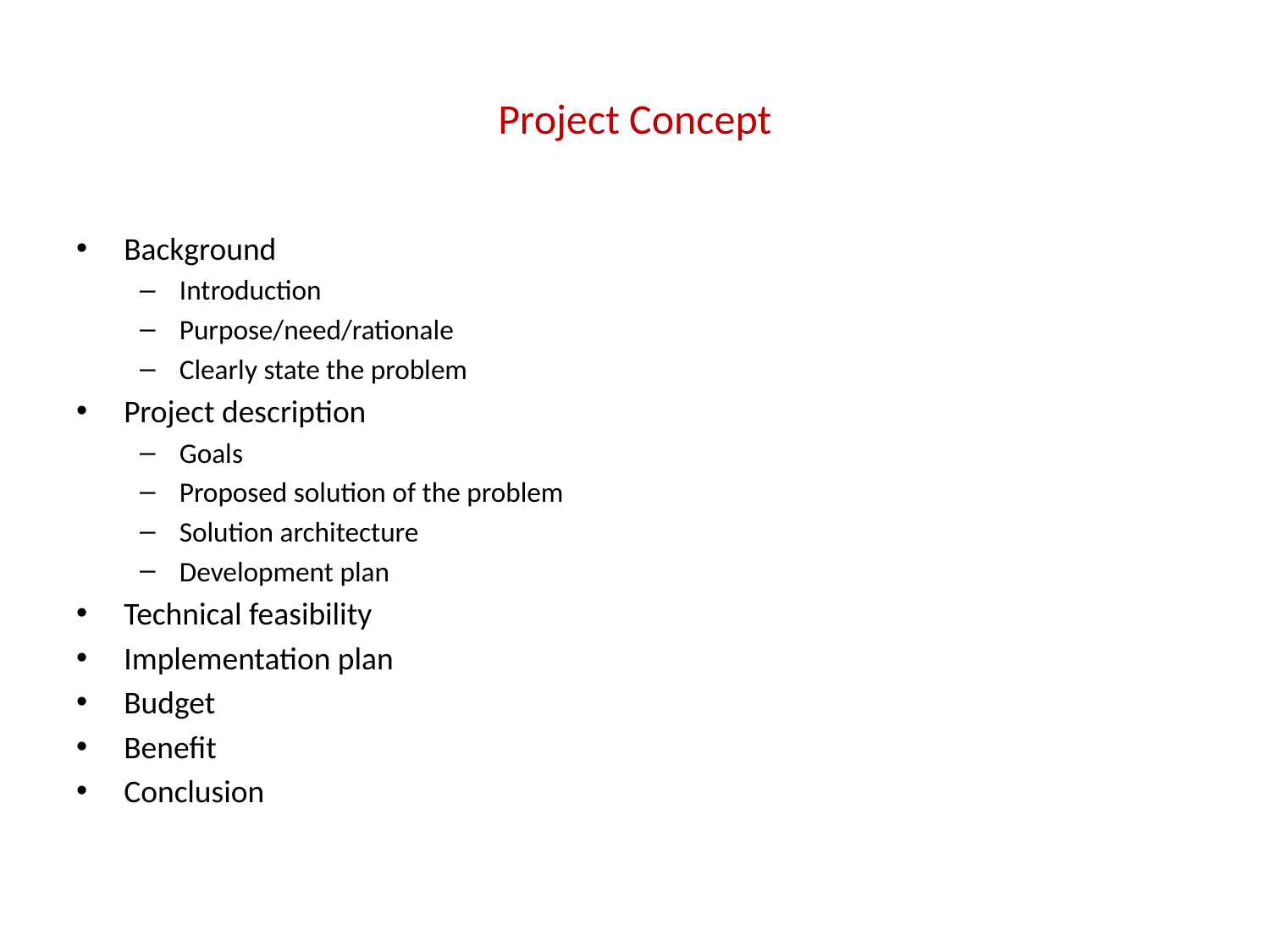

# Project Concept
Background
Introduction
Purpose/need/rationale
Clearly state the problem
Project description
Goals
Proposed solution of the problem
Solution architecture
Development plan
Technical feasibility
Implementation plan
Budget
Benefit
Conclusion